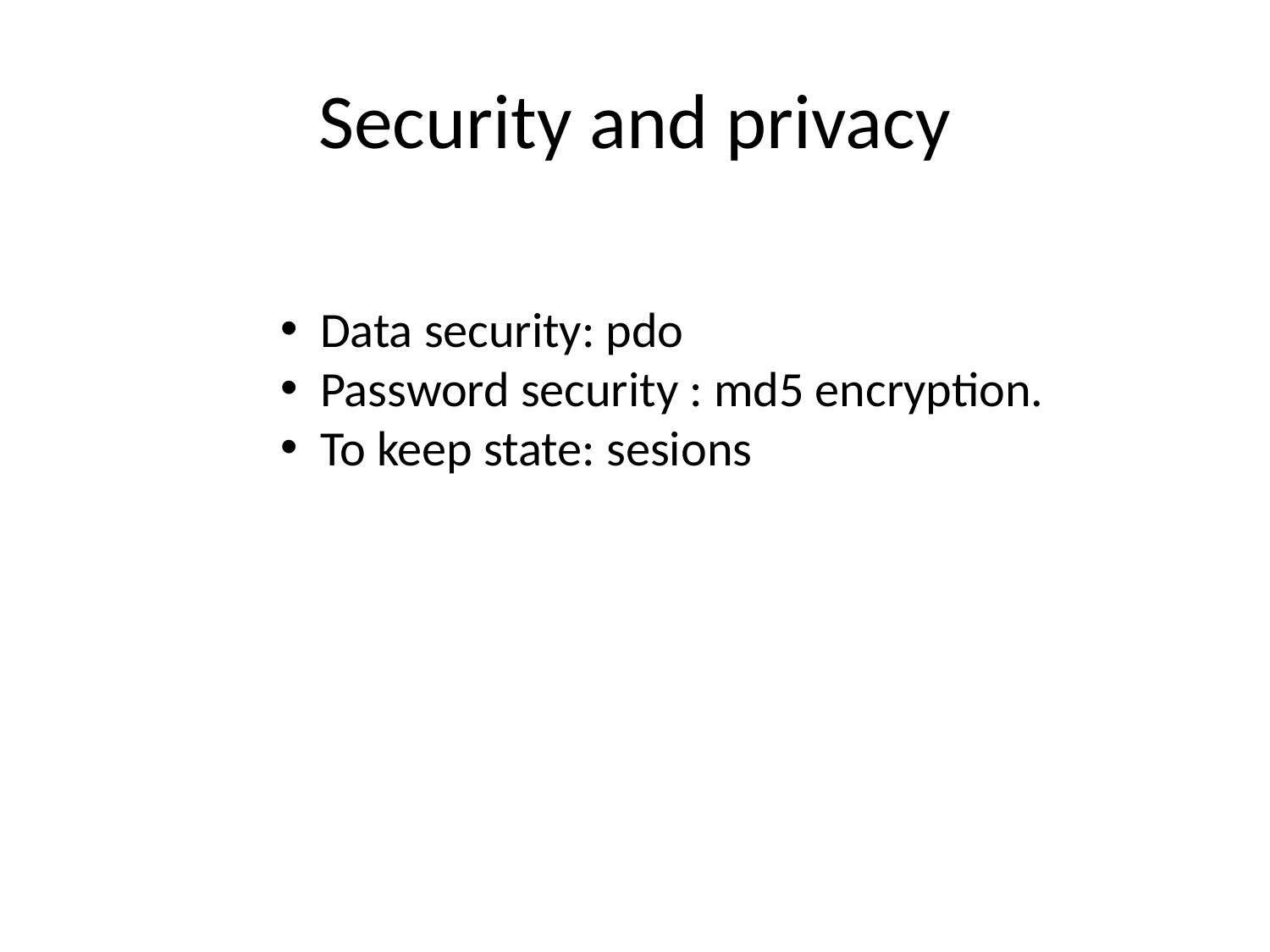

# Security and privacy
Data security: pdo
Password security : md5 encryption.
To keep state: sesions